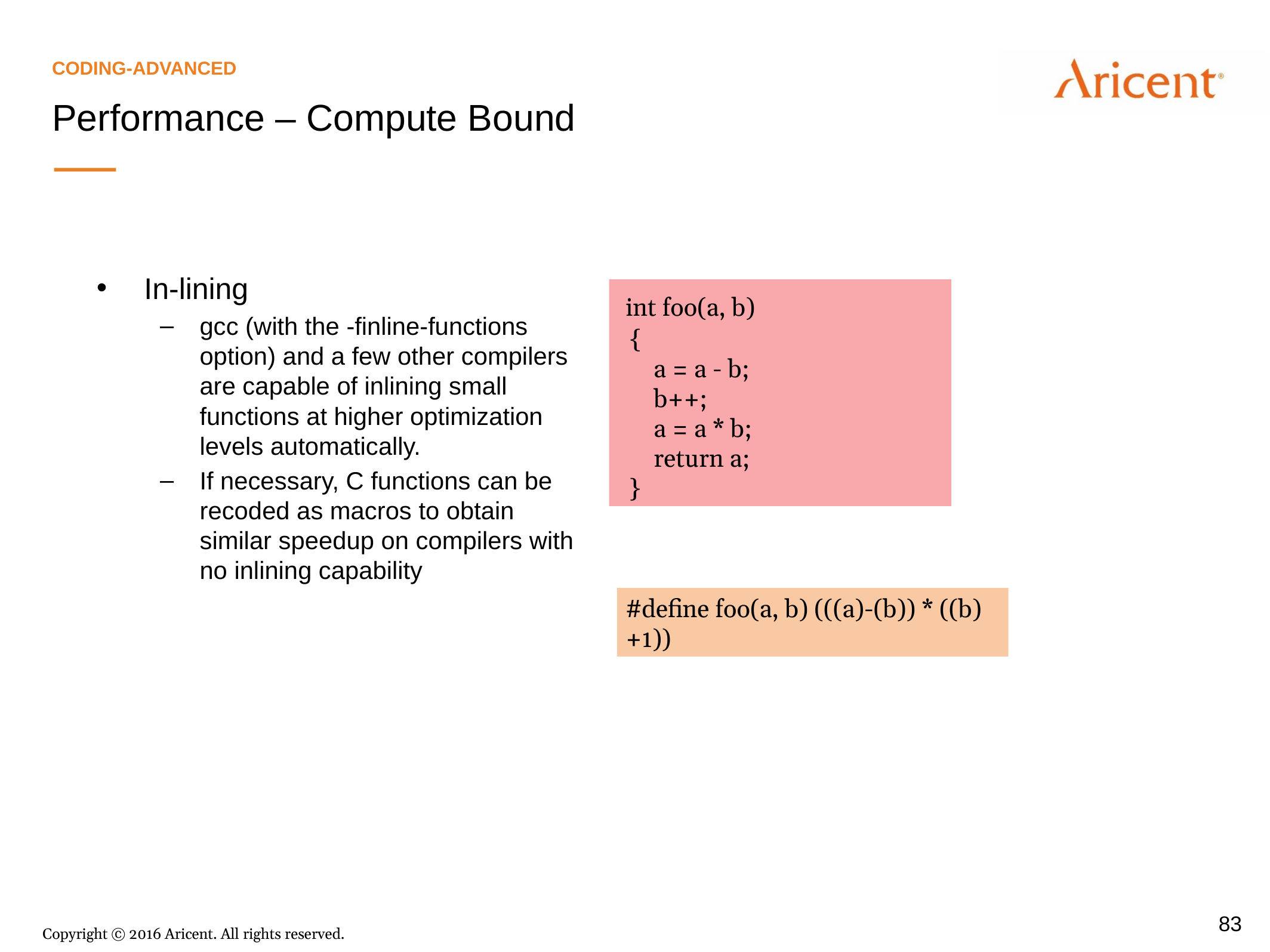

Coding-Advanced
Performance – Compute Bound
In-lining
gcc (with the -finline-functions option) and a few other compilers are capable of inlining small functions at higher optimization levels automatically.
If necessary, C functions can be recoded as macros to obtain similar speedup on compilers with no inlining capability

 int foo(a, b)
  {
      a = a - b;
      b++;
      a = a * b;
      return a;
  }
#define foo(a, b) (((a)-(b)) * ((b)+1))